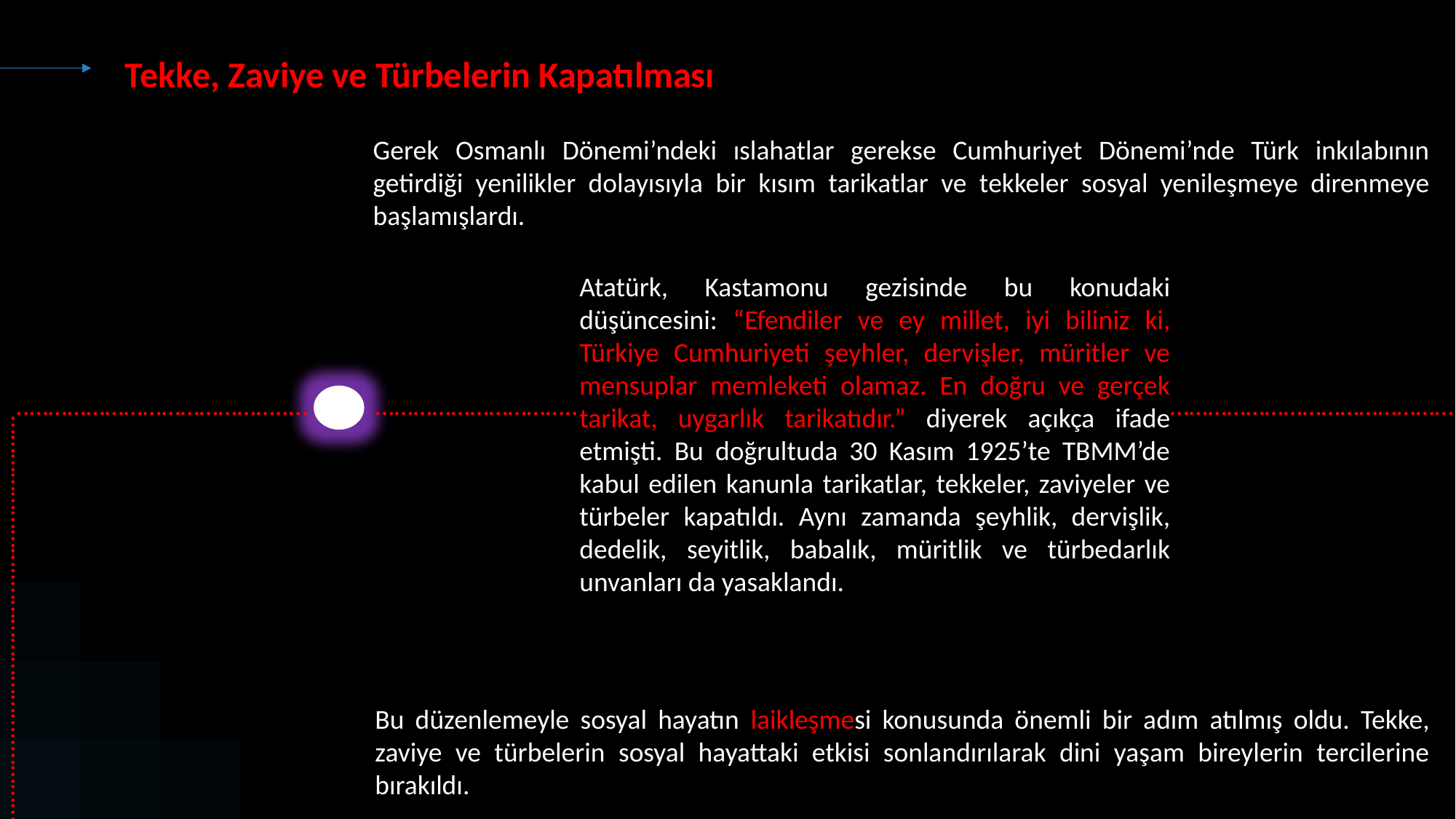

Tekke, Zaviye ve Türbelerin Kapatılması
Gerek Osmanlı Dönemi’ndeki ıslahatlar gerekse Cumhuriyet Dönemi’nde Türk inkılabının getirdiği yenilikler dolayısıyla bir kısım tarikatlar ve tekkeler sosyal yenileşmeye direnmeye başlamışlardı.
Atatürk, Kastamonu gezisinde bu konudaki düşüncesini: “Efendiler ve ey millet, iyi biliniz ki, Türkiye Cumhuriyeti şeyhler, dervişler, müritler ve mensuplar memleketi olamaz. En doğru ve gerçek tarikat, uygarlık tarikatıdır.” diyerek açıkça ifade etmişti. Bu doğrultuda 30 Kasım 1925’te TBMM’de kabul edilen kanunla tarikatlar, tekkeler, zaviyeler ve türbeler kapatıldı. Aynı zamanda şeyhlik, dervişlik, dedelik, seyitlik, babalık, müritlik ve türbedarlık unvanları da yasaklandı.
..…………………………………..…           …………………………..                                                                                                ………………………………………

……………………..……………………..…………
Bu düzenlemeyle sosyal hayatın laikleşmesi konusunda önemli bir adım atılmış oldu. Tekke, zaviye ve türbelerin sosyal hayattaki etkisi sonlandırılarak dini yaşam bireylerin tercilerine bırakıldı.